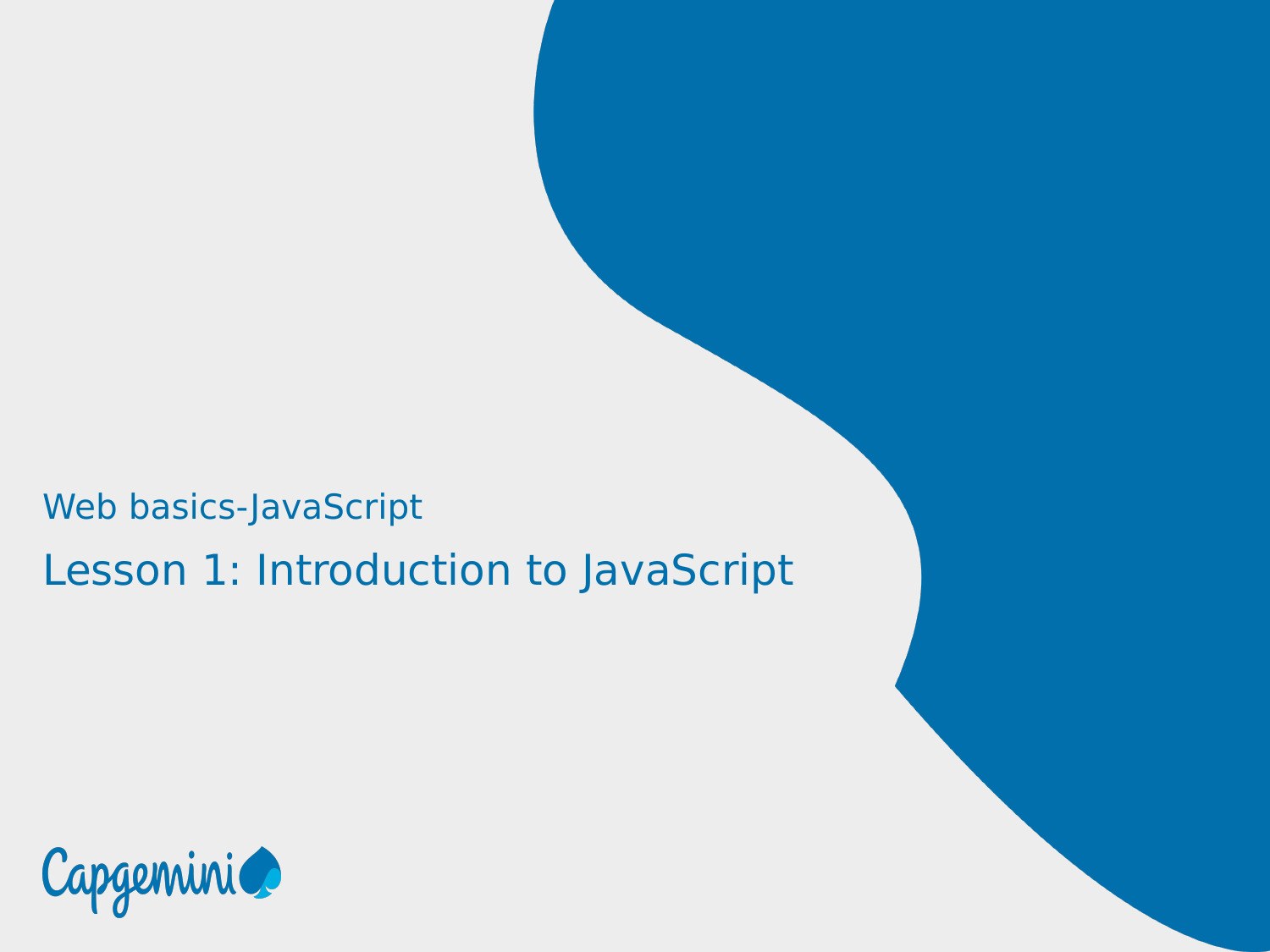

# Web basics-JavaScript

Lesson 1: Introduction to JavaScript